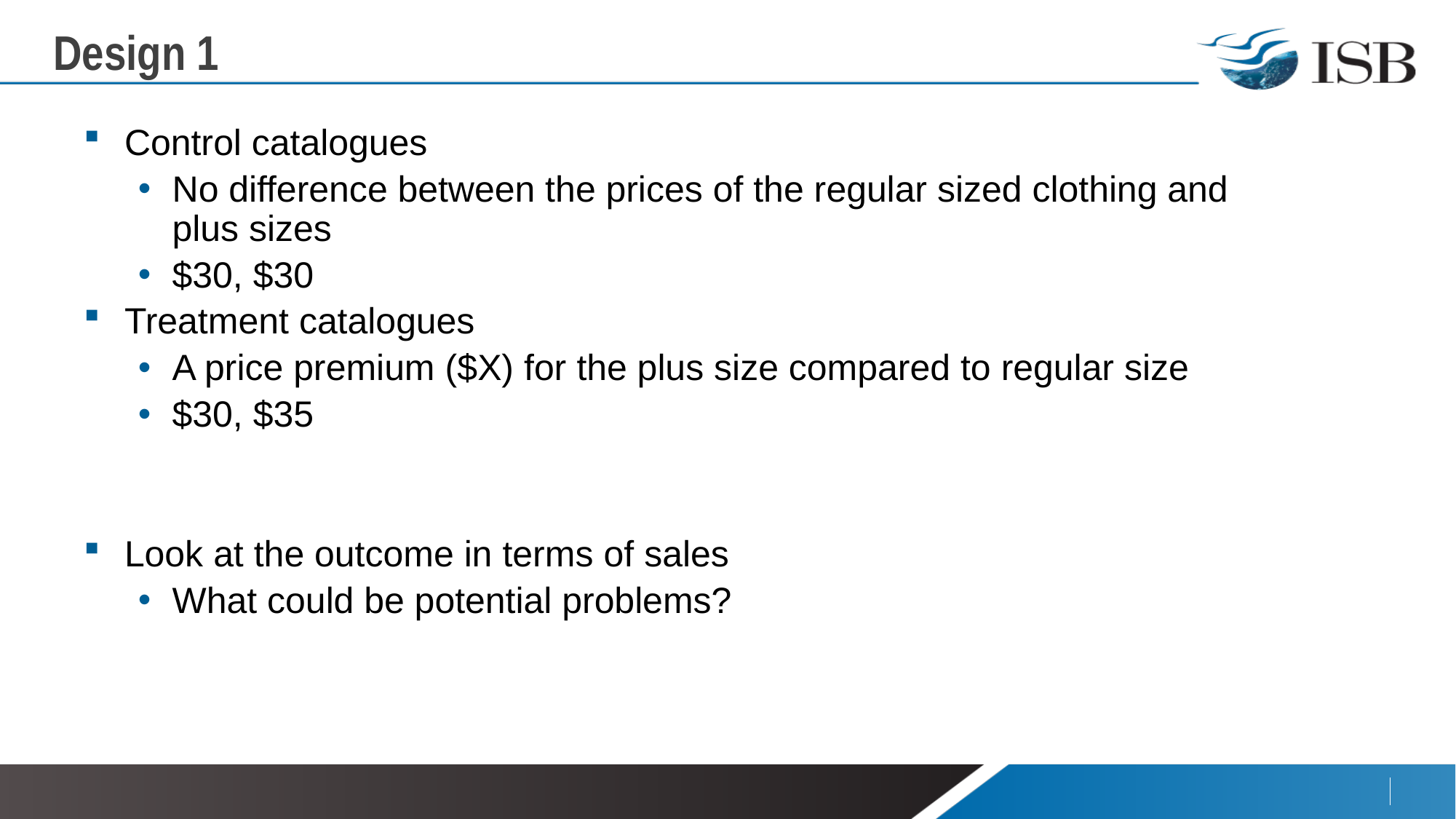

Design 1
Control catalogues
No difference between the prices of the regular sized clothing and plus sizes
$30, $30
Treatment catalogues
A price premium ($X) for the plus size compared to regular size
$30, $35

Look at the outcome in terms of sales
What could be potential problems?